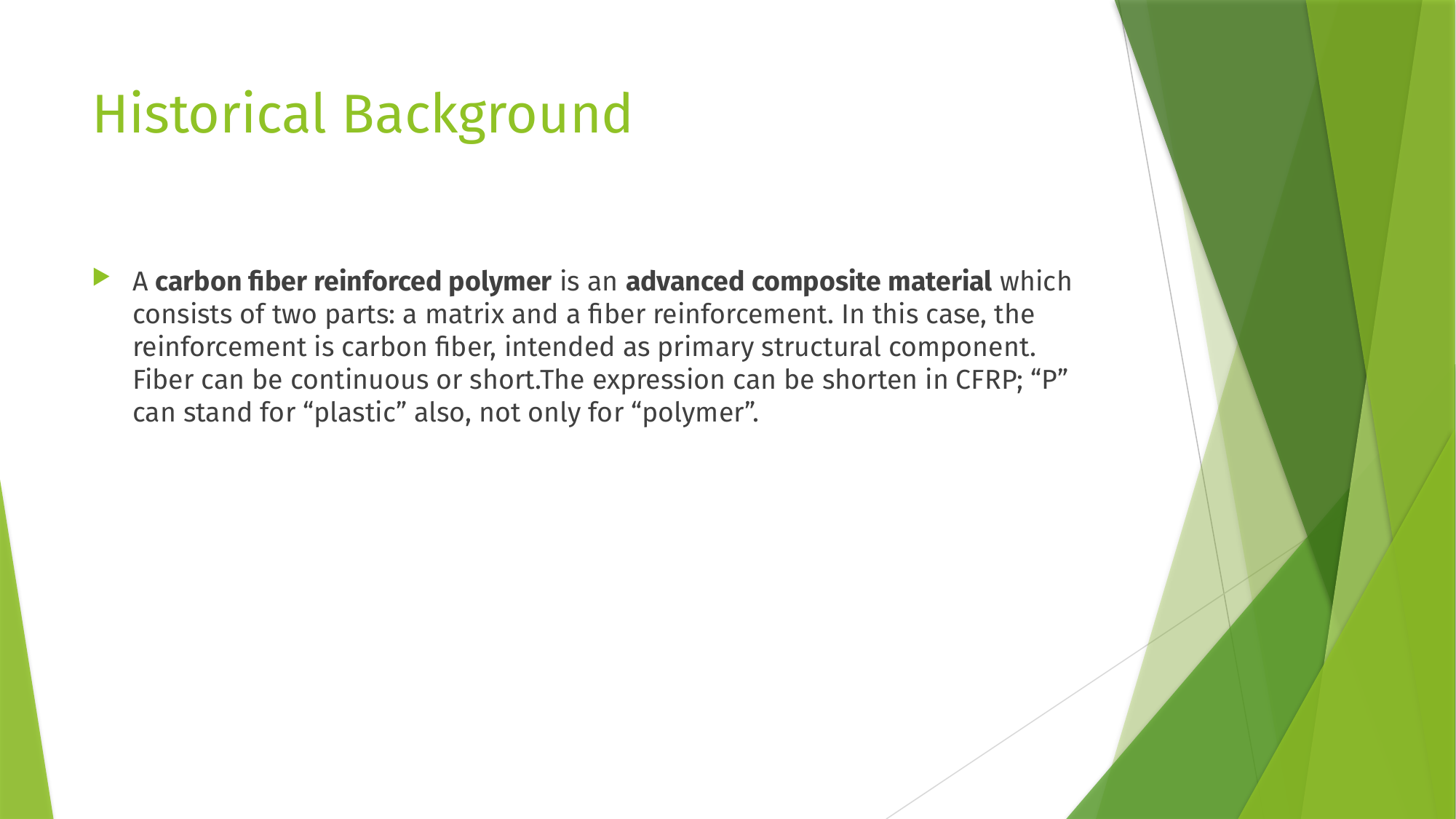

# Historical Background
A carbon fiber reinforced polymer is an advanced composite material which consists of two parts: a matrix and a fiber reinforcement. In this case, the reinforcement is carbon fiber, intended as primary structural component. Fiber can be continuous or short.The expression can be shorten in CFRP; “P” can stand for “plastic” also, not only for “polymer”.